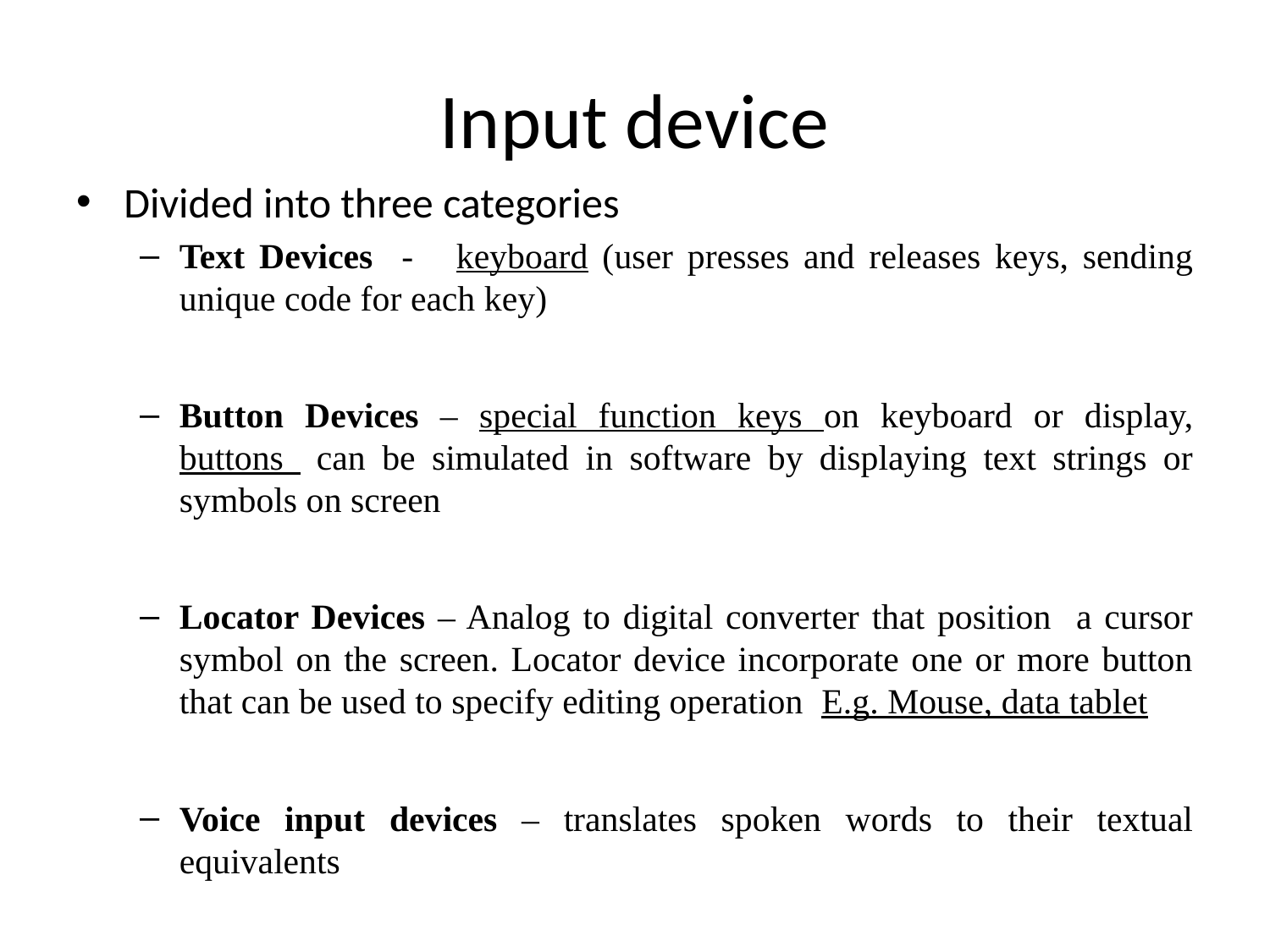

# Input device
Divided into three categories
Text Devices  -   keyboard (user presses and releases keys, sending unique code for each key)

Button Devices – special function keys on keyboard or display, buttons  can be simulated in software by displaying text strings or symbols on screen

Locator Devices – Analog to digital converter that position  a cursor symbol on the screen. Locator device incorporate one or more button that can be used to specify editing operation  E.g. Mouse, data tablet

Voice input devices – translates spoken words to their textual equivalents